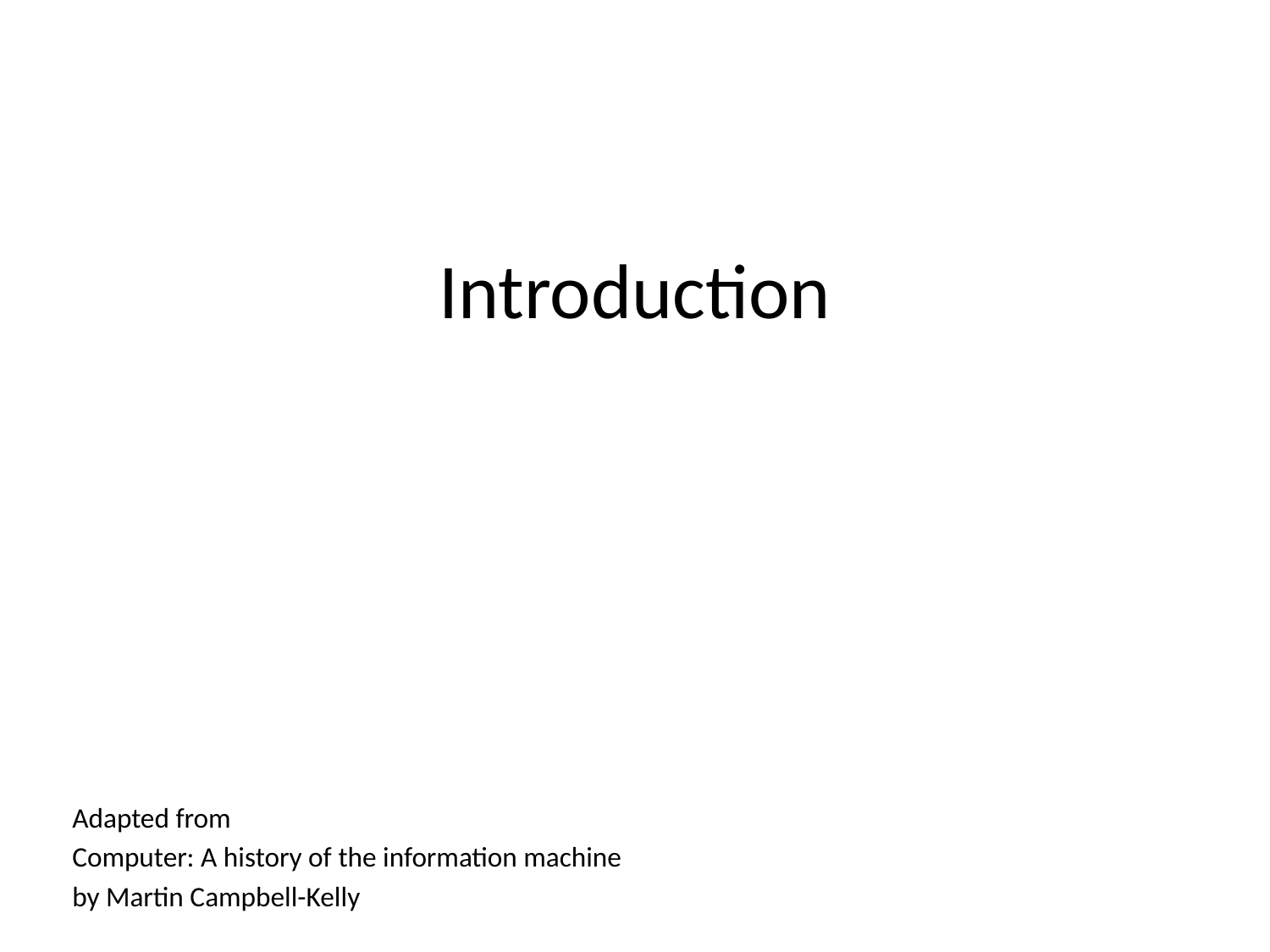

# Introduction
Adapted from
Computer: A history of the information machine
by Martin Campbell-Kelly